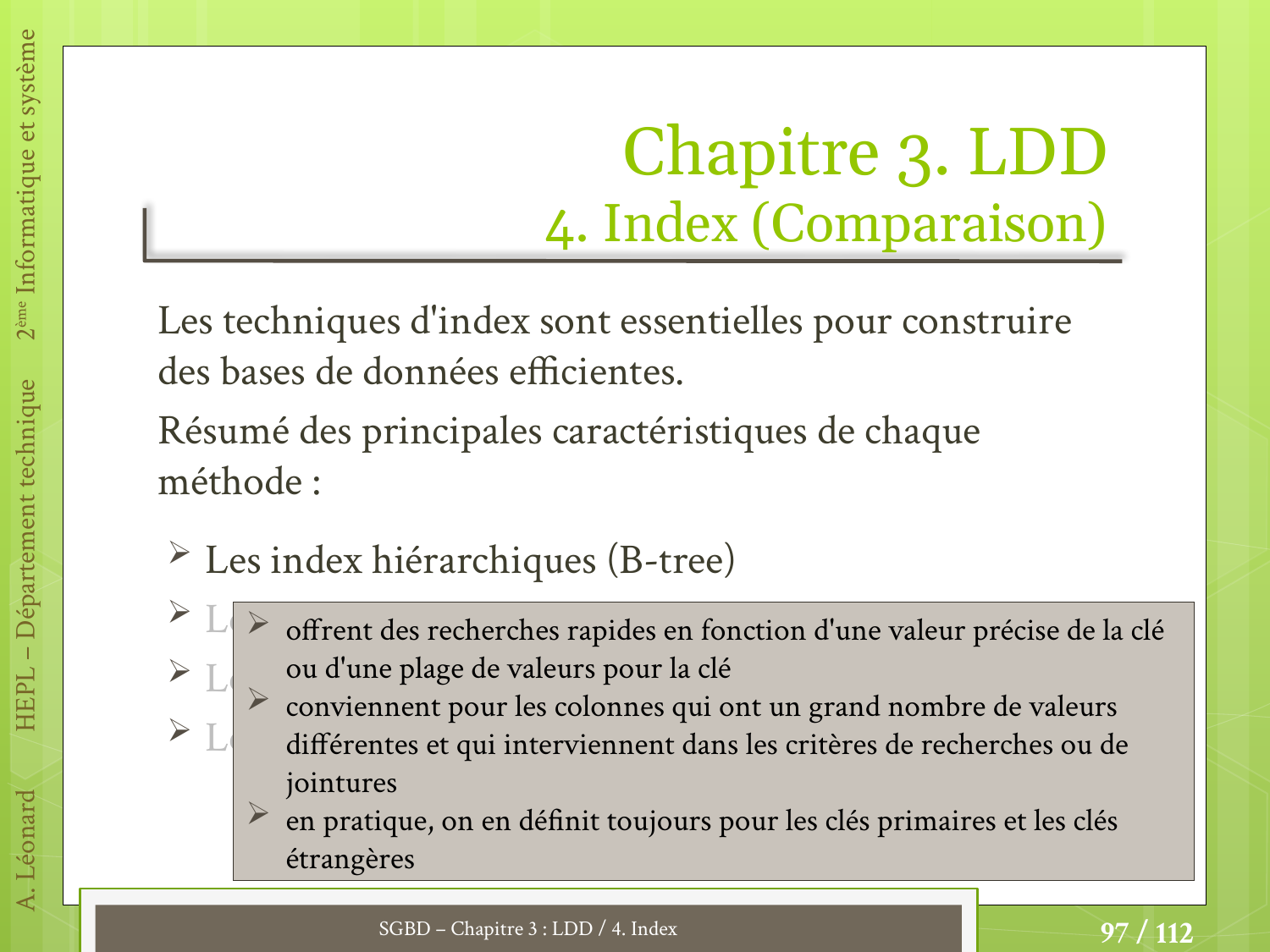

# Chapitre 3. LDD 4. Index (Comparaison)
Les techniques d'index sont essentielles pour construire des bases de données efficientes.
Résumé des principales caractéristiques de chaque méthode :

Les index hiérarchiques (B-tree)
Les clusters
Les index hachés
Les index à matrices binaires
offrent des recherches rapides en fonction d'une valeur précise de la clé ou d'une plage de valeurs pour la clé
conviennent pour les colonnes qui ont un grand nombre de valeurs différentes et qui interviennent dans les critères de recherches ou de jointures
en pratique, on en définit toujours pour les clés primaires et les clés étrangères
SGBD – Chapitre 3 : LDD / 4. Index